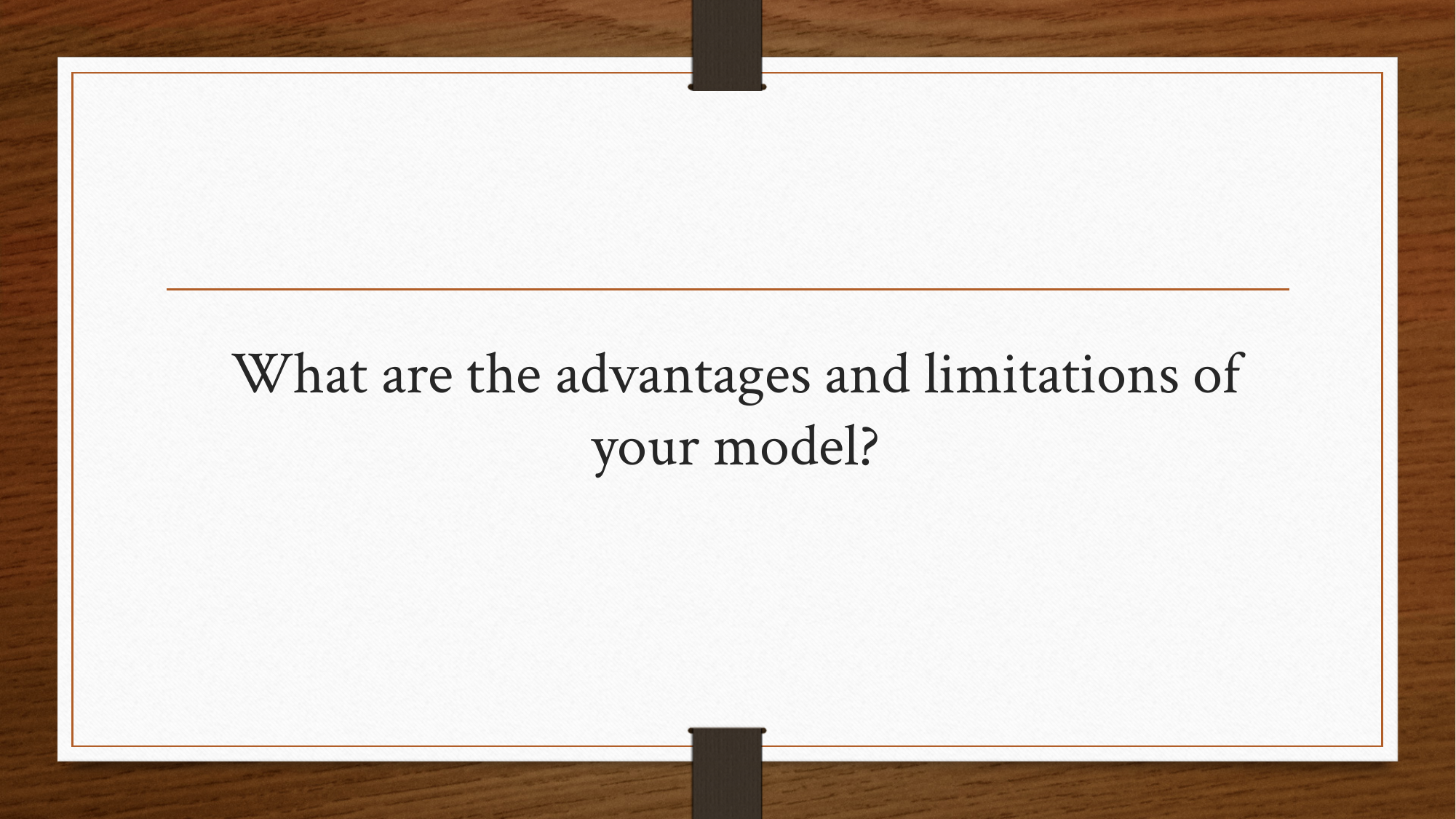

# What are the advantages and limitations of your model?